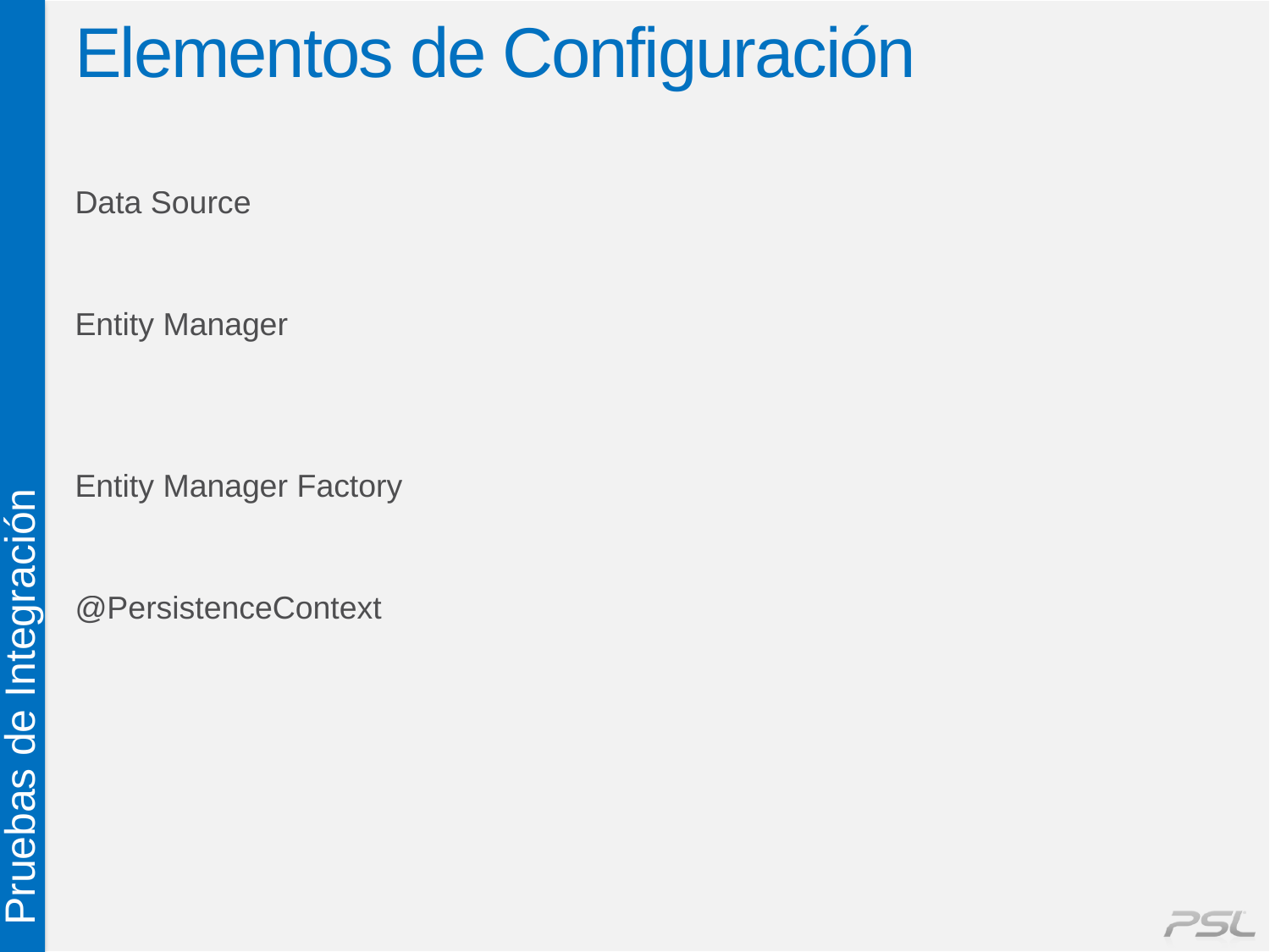

# Elementos de Configuración
Data Source

Entity Manager

Entity Manager Factory

@PersistenceContext

Pruebas de Integración